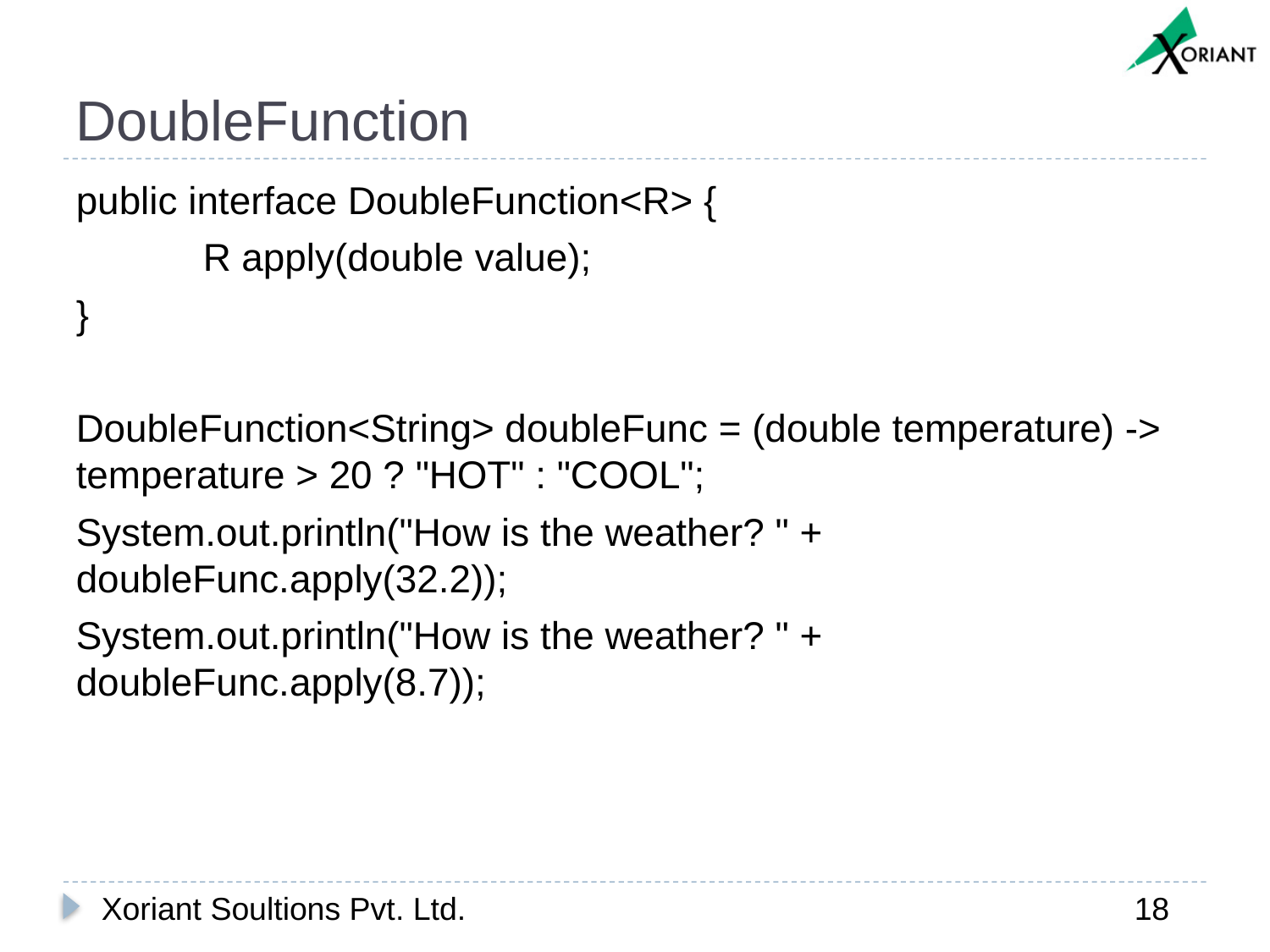

# DoubleFunction
public interface DoubleFunction<R> {
	R apply(double value);
}

DoubleFunction<String> doubleFunc = (double temperature) -> temperature > 20 ? "HOT" : "COOL";
System.out.println("How is the weather? " + doubleFunc.apply(32.2));
System.out.println("How is the weather? " + doubleFunc.apply(8.7));
Xoriant Soultions Pvt. Ltd.
18